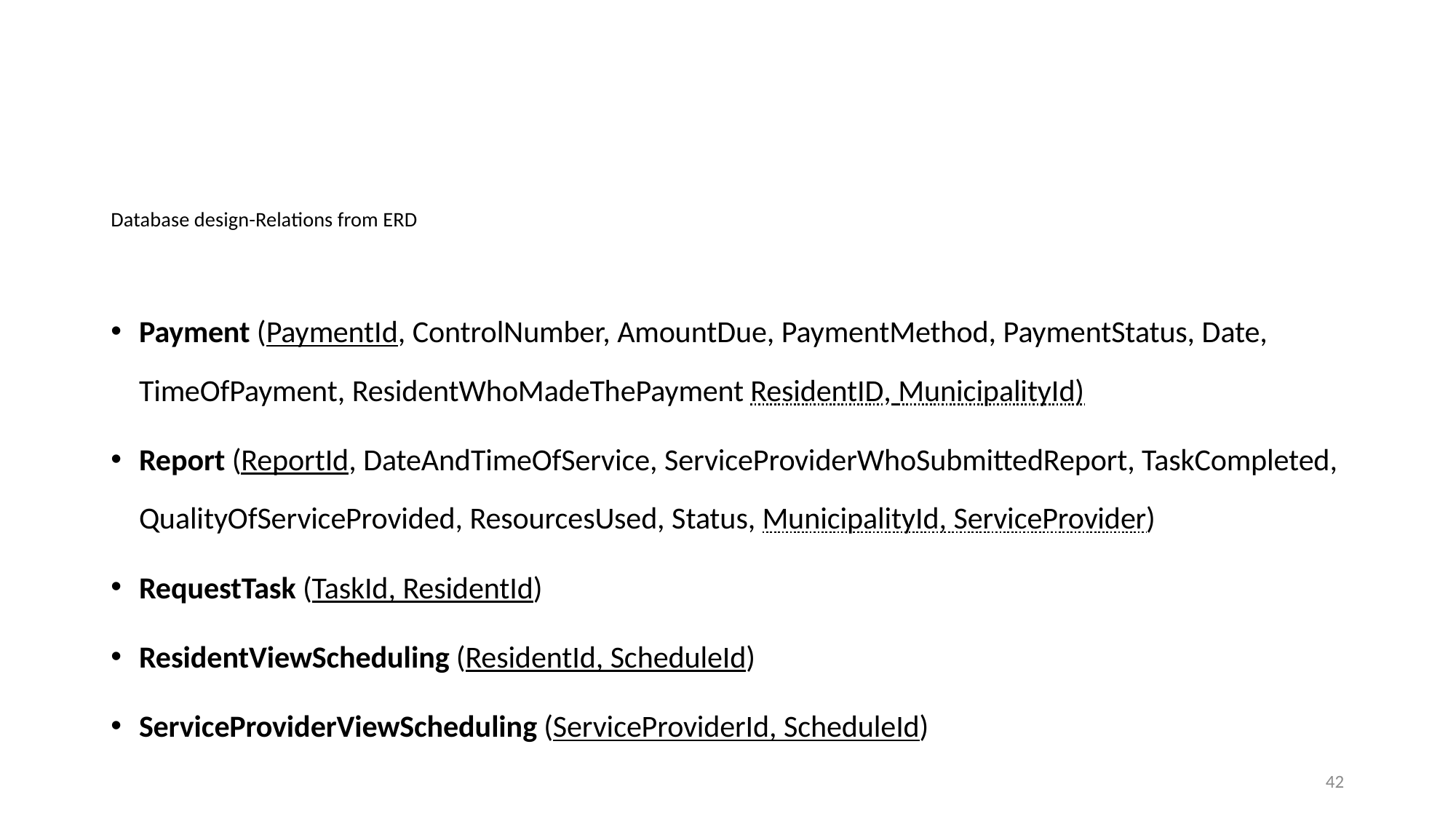

# Database design-Relations from ERD
Payment (PaymentId, ControlNumber, AmountDue, PaymentMethod, PaymentStatus, Date, TimeOfPayment, ResidentWhoMadeThePayment ResidentID, MunicipalityId)
Report (ReportId, DateAndTimeOfService, ServiceProviderWhoSubmittedReport, TaskCompleted, QualityOfServiceProvided, ResourcesUsed, Status, MunicipalityId, ServiceProvider)
RequestTask (TaskId, ResidentId)
ResidentViewScheduling (ResidentId, ScheduleId)
ServiceProviderViewScheduling (ServiceProviderId, ScheduleId)
42